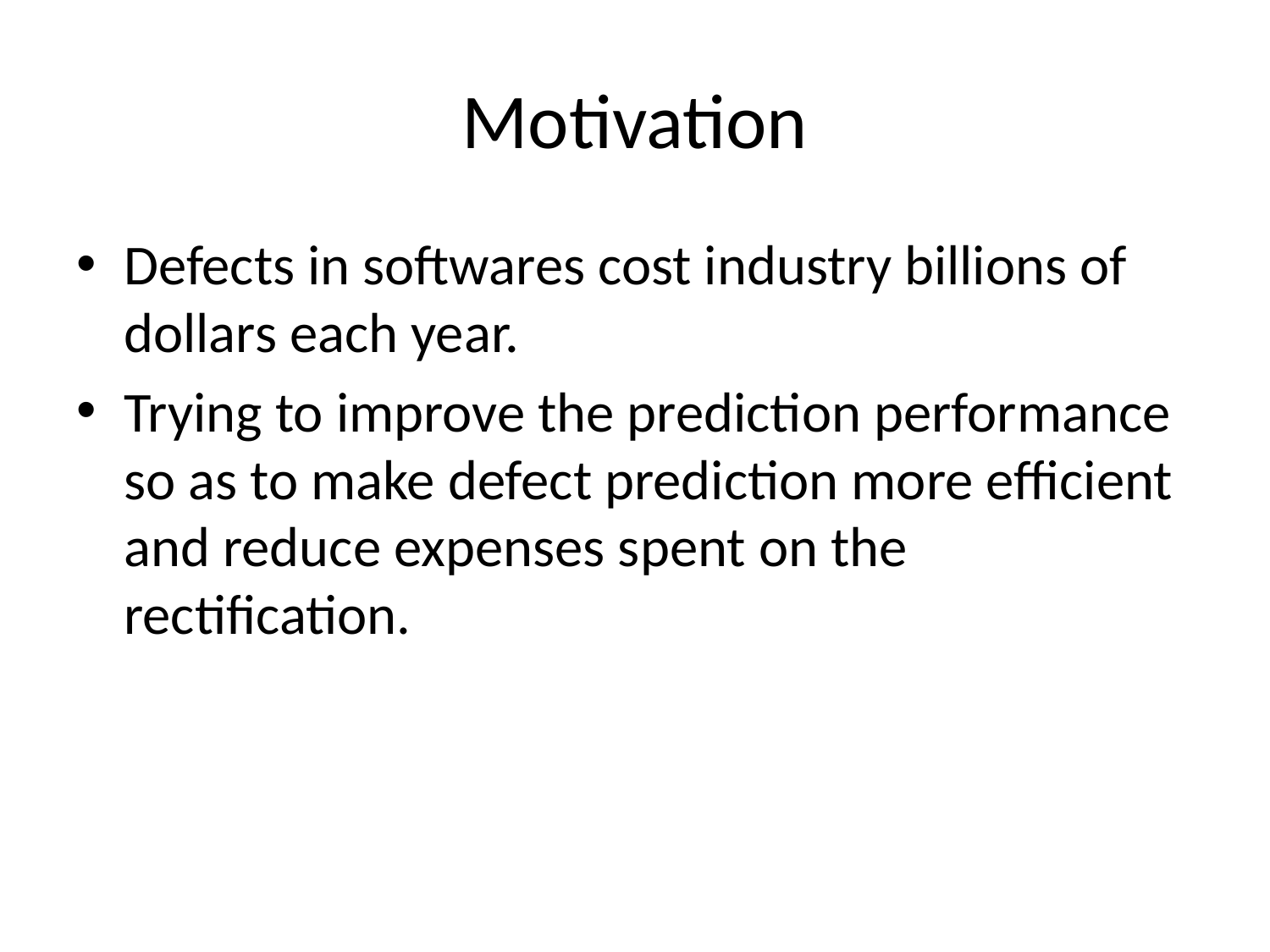

# Motivation
Defects in softwares cost industry billions of dollars each year.
Trying to improve the prediction performance so as to make defect prediction more efficient and reduce expenses spent on the rectification.